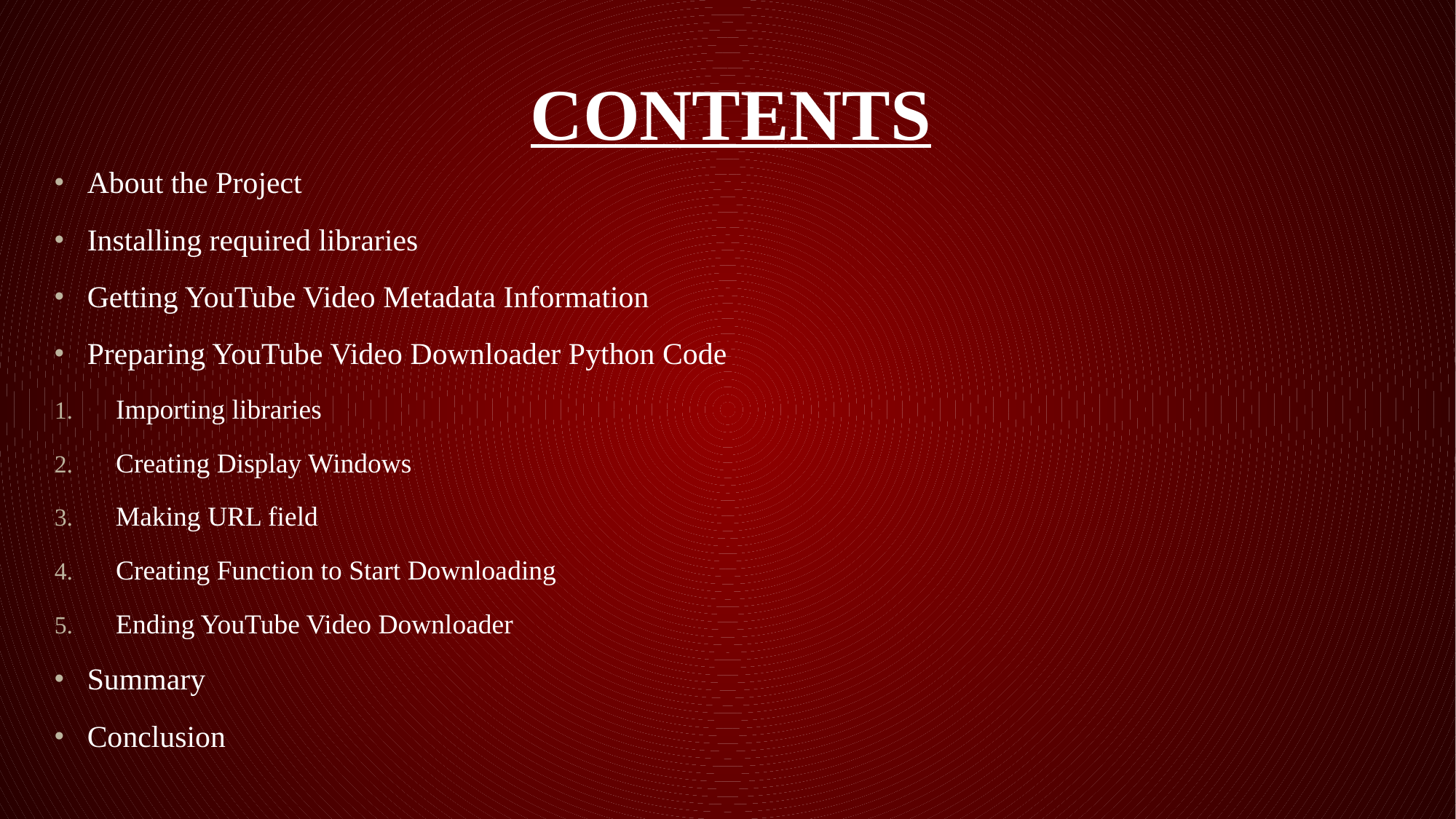

# CONTENTS
About the Project
Installing required libraries
Getting YouTube Video Metadata Information
Preparing YouTube Video Downloader Python Code
Importing libraries
Creating Display Windows
Making URL field
Creating Function to Start Downloading
Ending YouTube Video Downloader
Summary
Conclusion